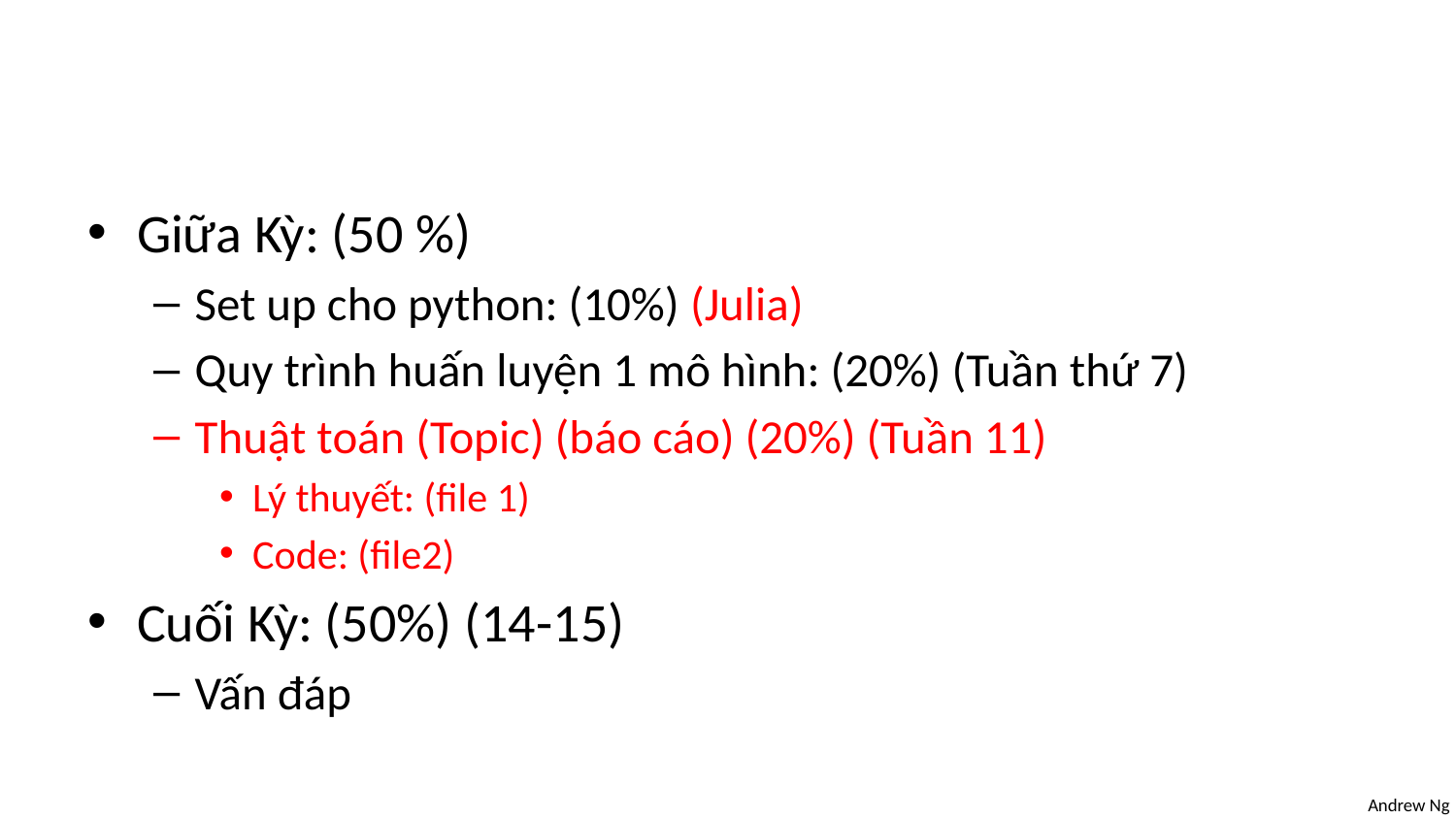

Giữa Kỳ: (50 %)
Set up cho python: (10%) (Julia)
Quy trình huấn luyện 1 mô hình: (20%) (Tuần thứ 7)
Thuật toán (Topic) (báo cáo) (20%) (Tuần 11)
Lý thuyết: (file 1)
Code: (file2)
Cuối Kỳ: (50%) (14-15)
Vấn đáp